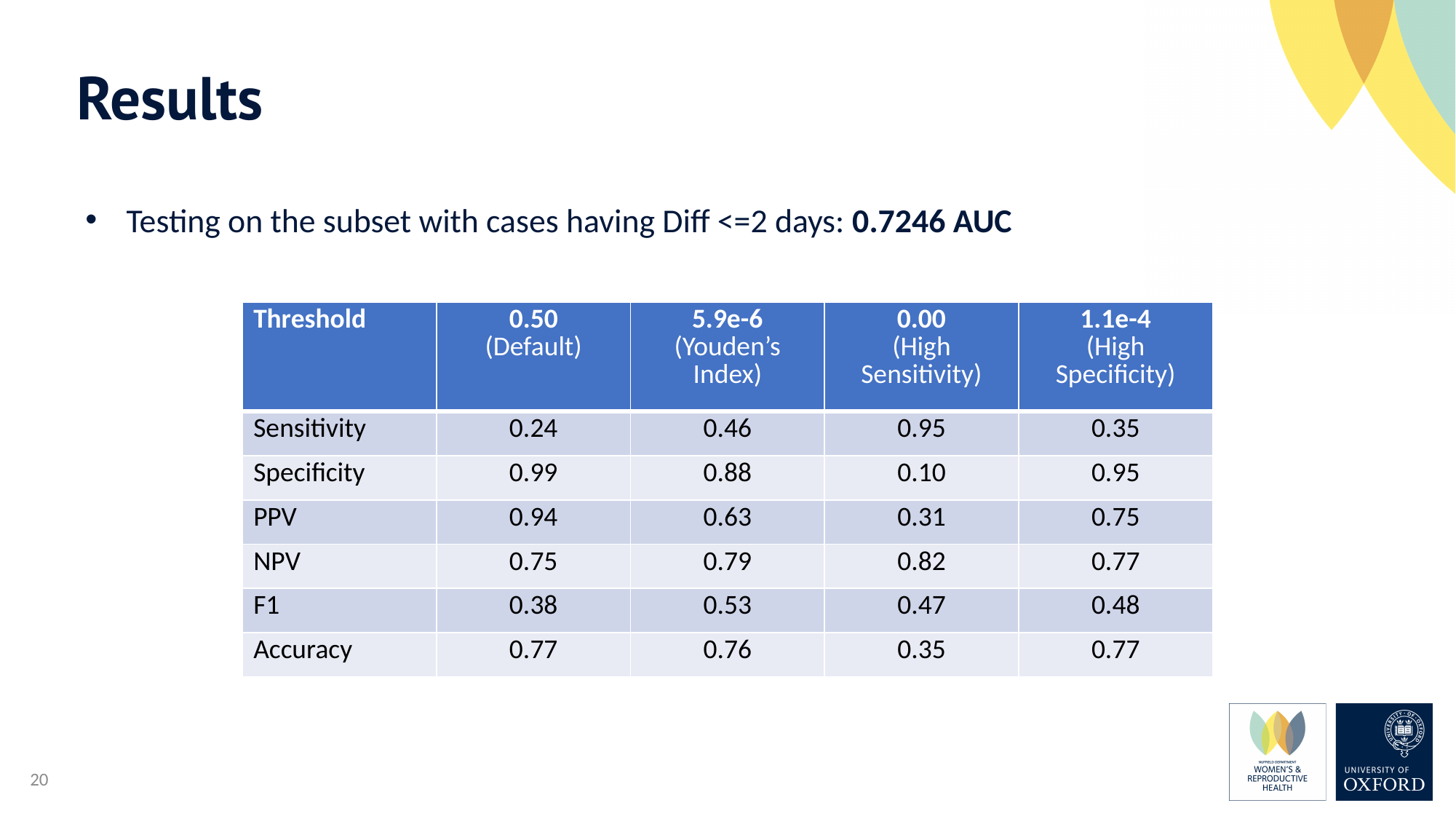

Results
Testing on the subset with cases having Diff <=2 days: 0.7246 AUC
| Threshold | 0.50 (Default) | 5.9e-6 (Youden’s Index) | 0.00 (High Sensitivity) | 1.1e-4 (High Specificity) |
| --- | --- | --- | --- | --- |
| Sensitivity | 0.24 | 0.46 | 0.95 | 0.35 |
| Specificity | 0.99 | 0.88 | 0.10 | 0.95 |
| PPV | 0.94 | 0.63 | 0.31 | 0.75 |
| NPV | 0.75 | 0.79 | 0.82 | 0.77 |
| F1 | 0.38 | 0.53 | 0.47 | 0.48 |
| Accuracy | 0.77 | 0.76 | 0.35 | 0.77 |
20